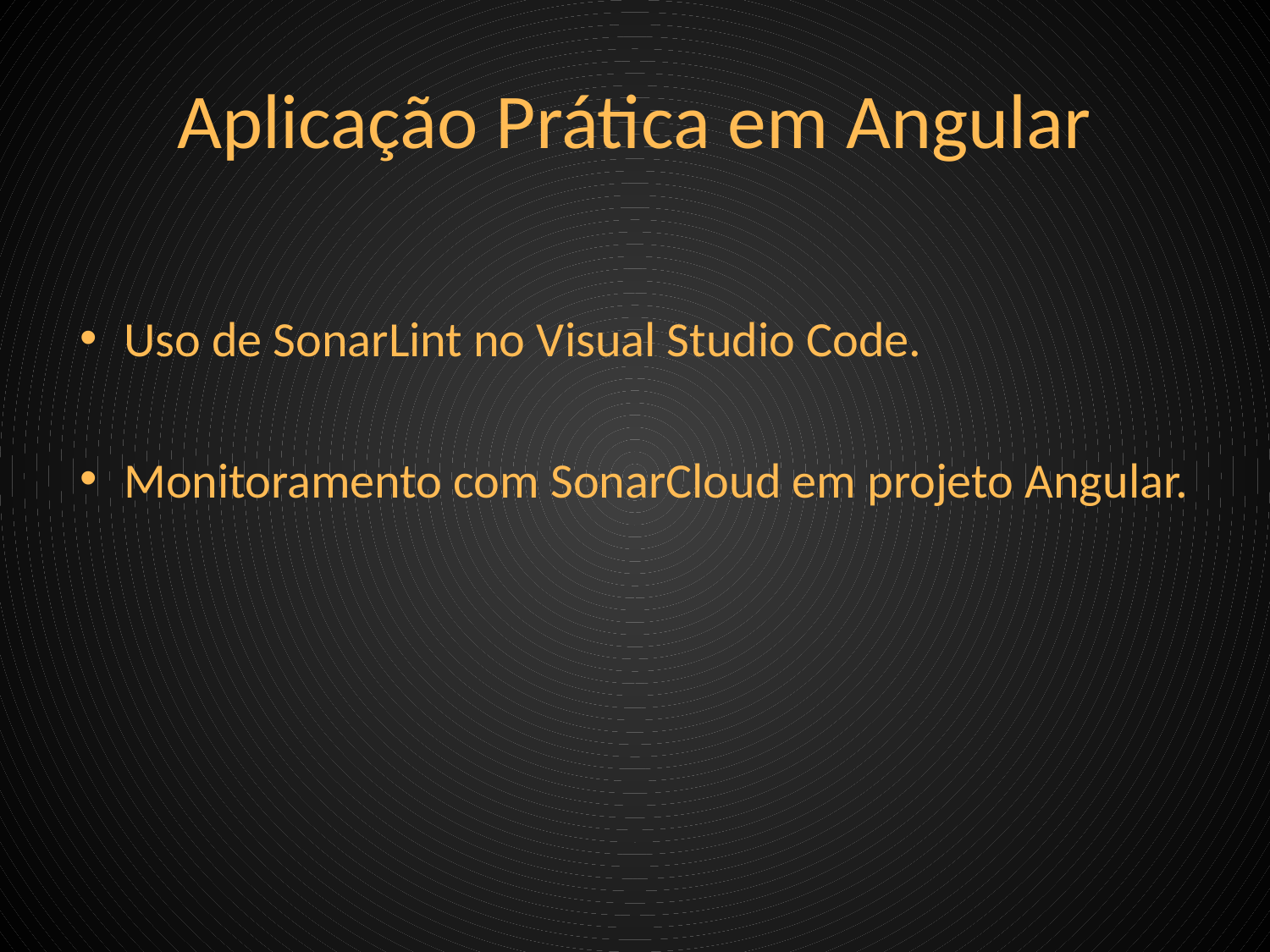

# Aplicação Prática em Angular

Uso de SonarLint no Visual Studio Code.

Monitoramento com SonarCloud em projeto Angular.